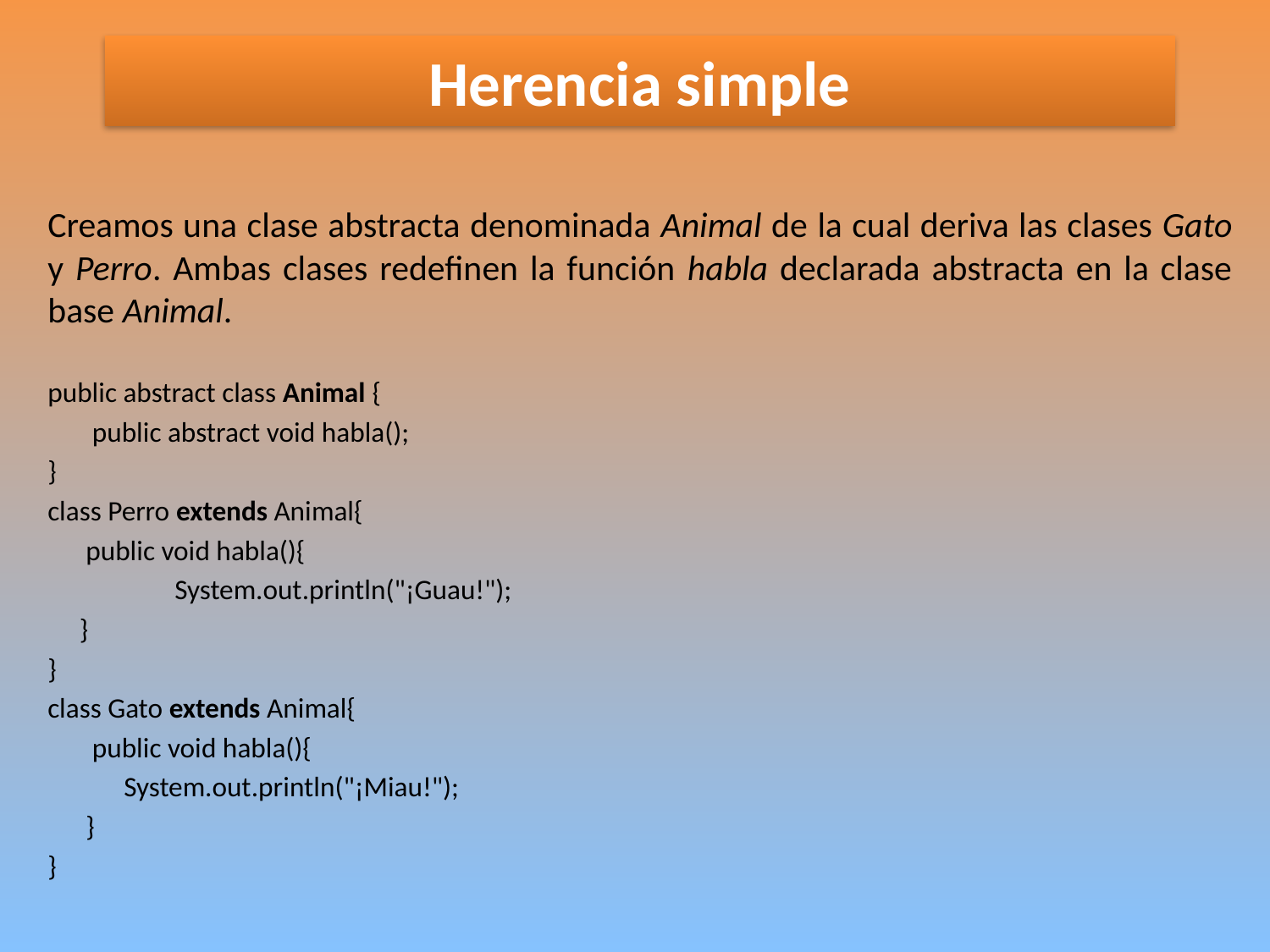

# Herencia simple
Creamos una clase abstracta denominada Animal de la cual deriva las clases Gato y Perro. Ambas clases redefinen la función habla declarada abstracta en la clase base Animal.

public abstract class Animal {
       public abstract void habla();
}
class Perro extends Animal{
      public void habla(){
	System.out.println("¡Guau!");
     }
}
class Gato extends Animal{
       public void habla(){
            System.out.println("¡Miau!");
      }
}